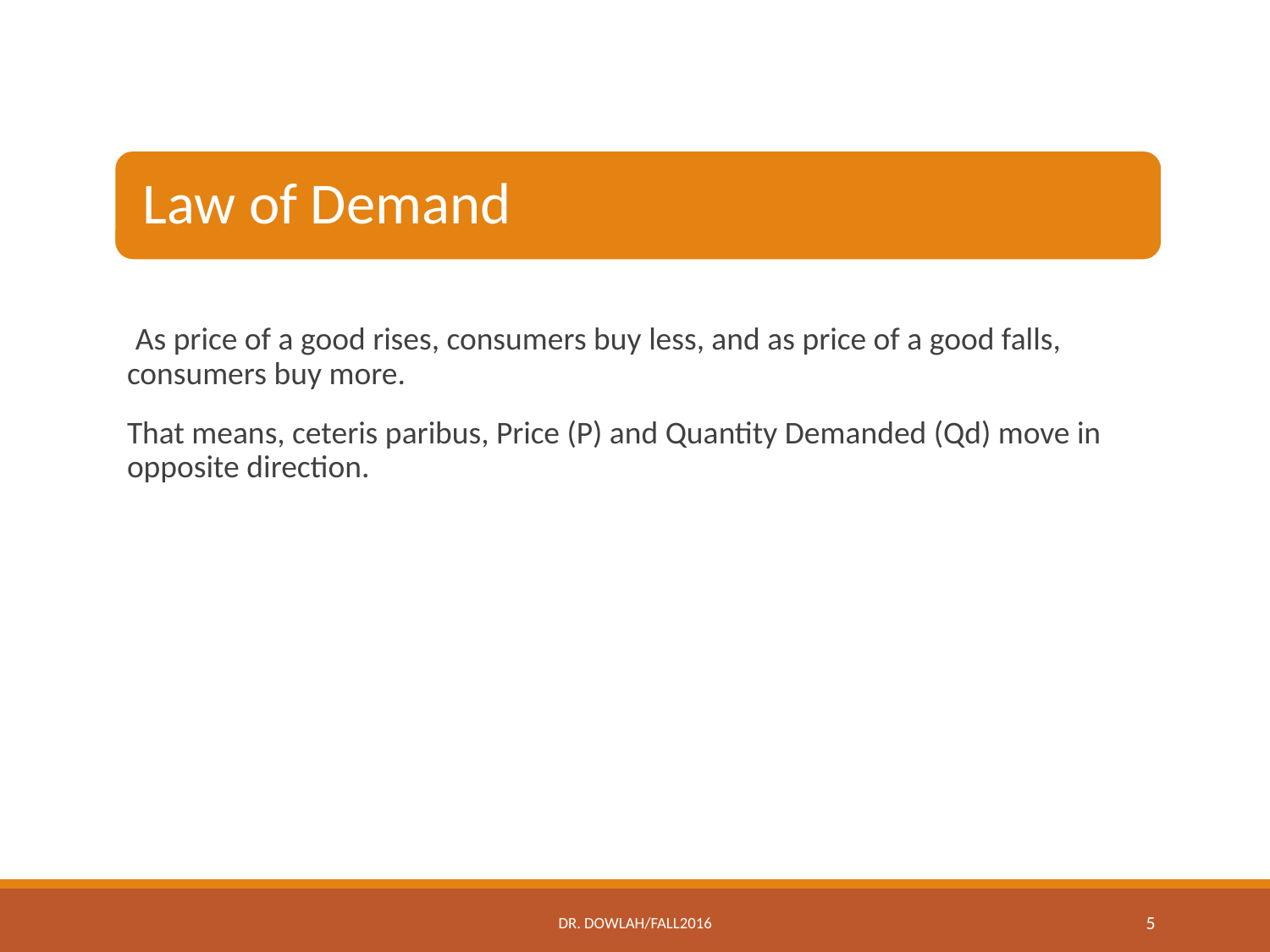

Law of Demand
 As price of a good rises, consumers buy less, and as price of a good falls, consumers buy more.
That means, ceteris paribus, Price (P) and Quantity Demanded (Qd) move in opposite direction.
Dr. Dowlah/Fall2016
5